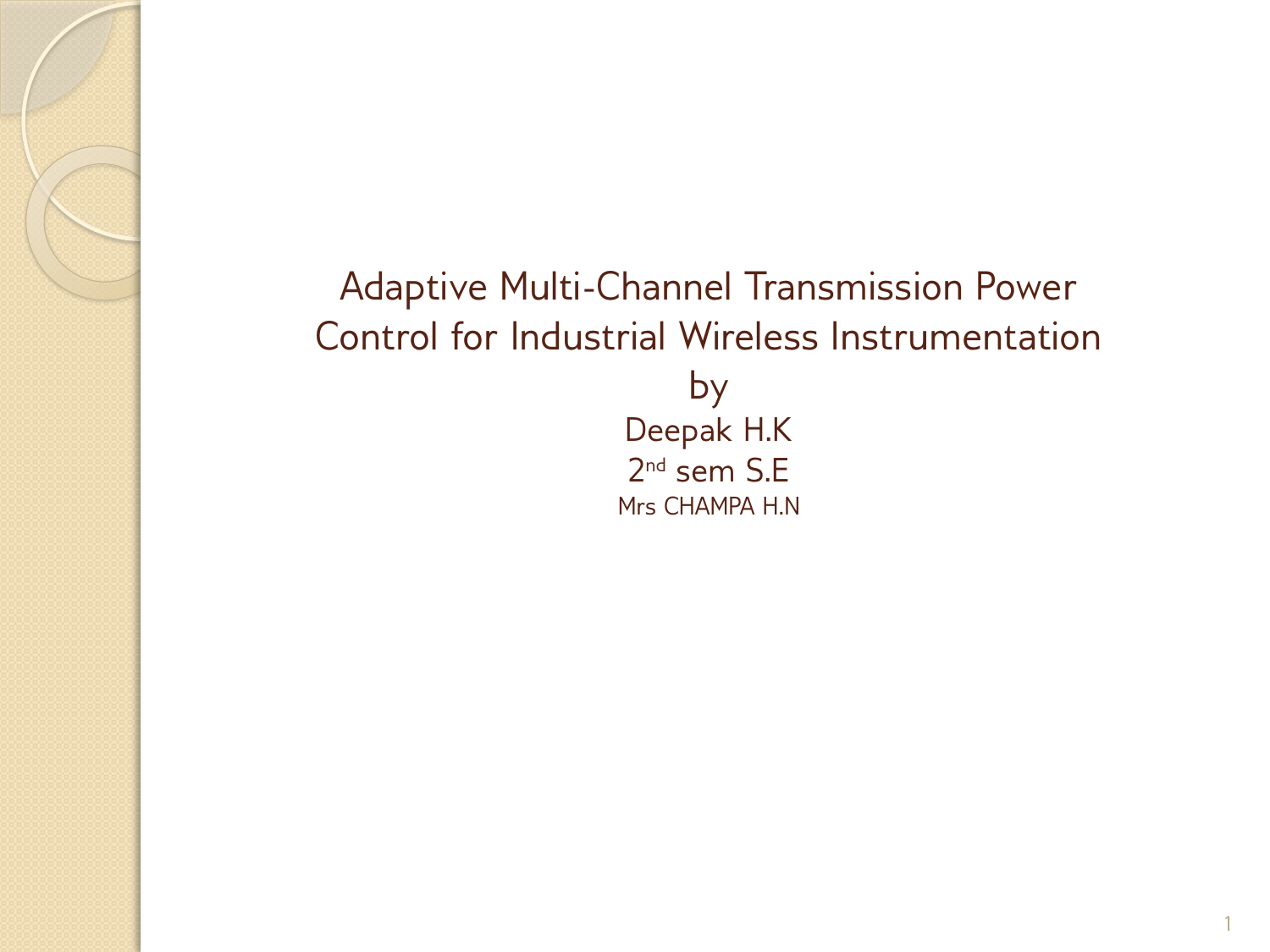

# Adaptive Multi-Channel Transmission Power Control for Industrial Wireless Instrumentation by Deepak H.K 2nd sem S.E Mrs CHAMPA H.N

1